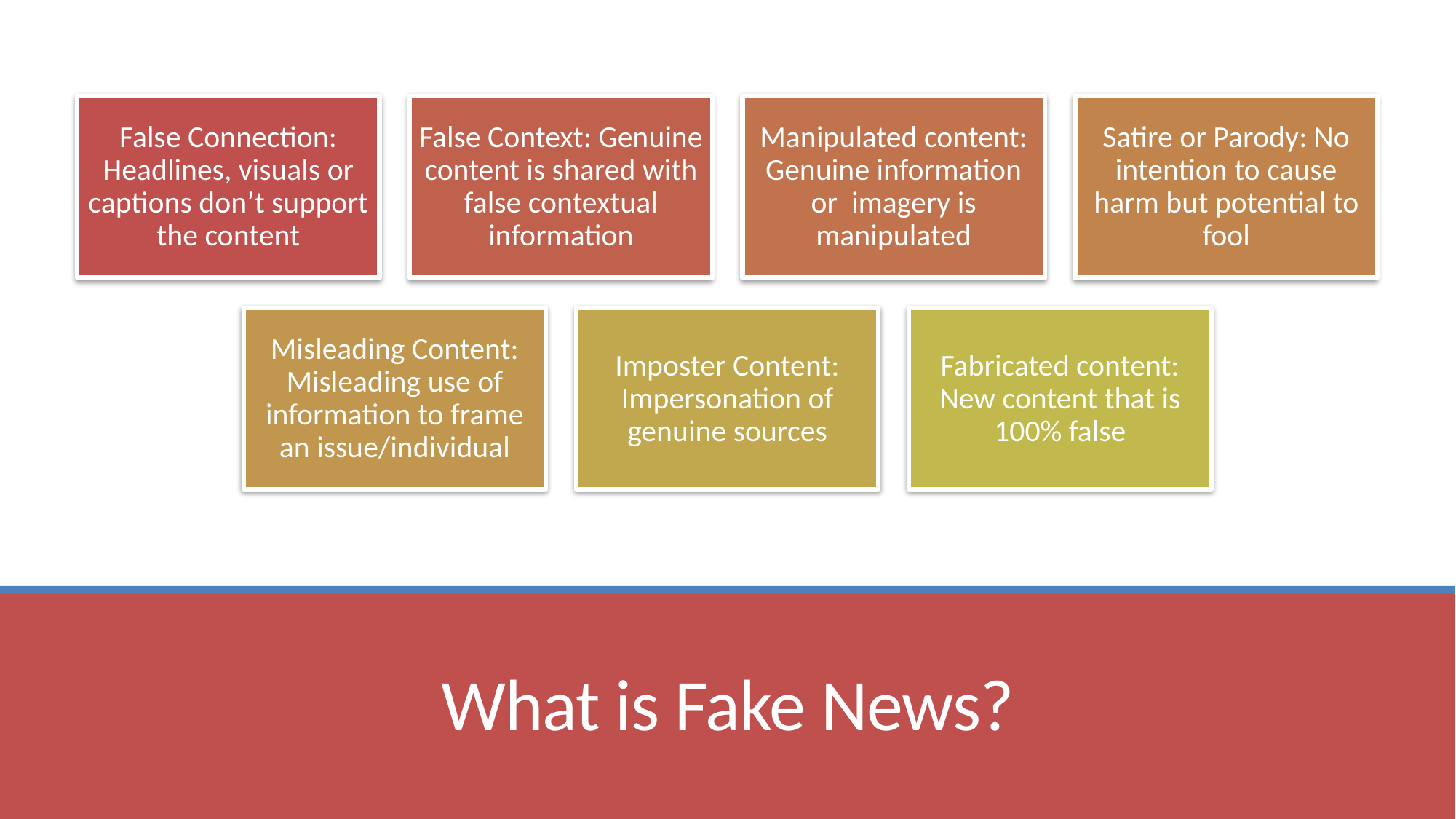

False Connection: Headlines, visuals or captions don’t support the content
False Context: Genuine content is shared with false contextual information
Manipulated content: Genuine information or  imagery is manipulated
Satire or Parody: No intention to cause harm but potential to fool
Misleading Content: Misleading use of information to frame an issue/individual
Imposter Content: Impersonation of genuine sources
Fabricated content: New content that is 100% false

What is Fake News?